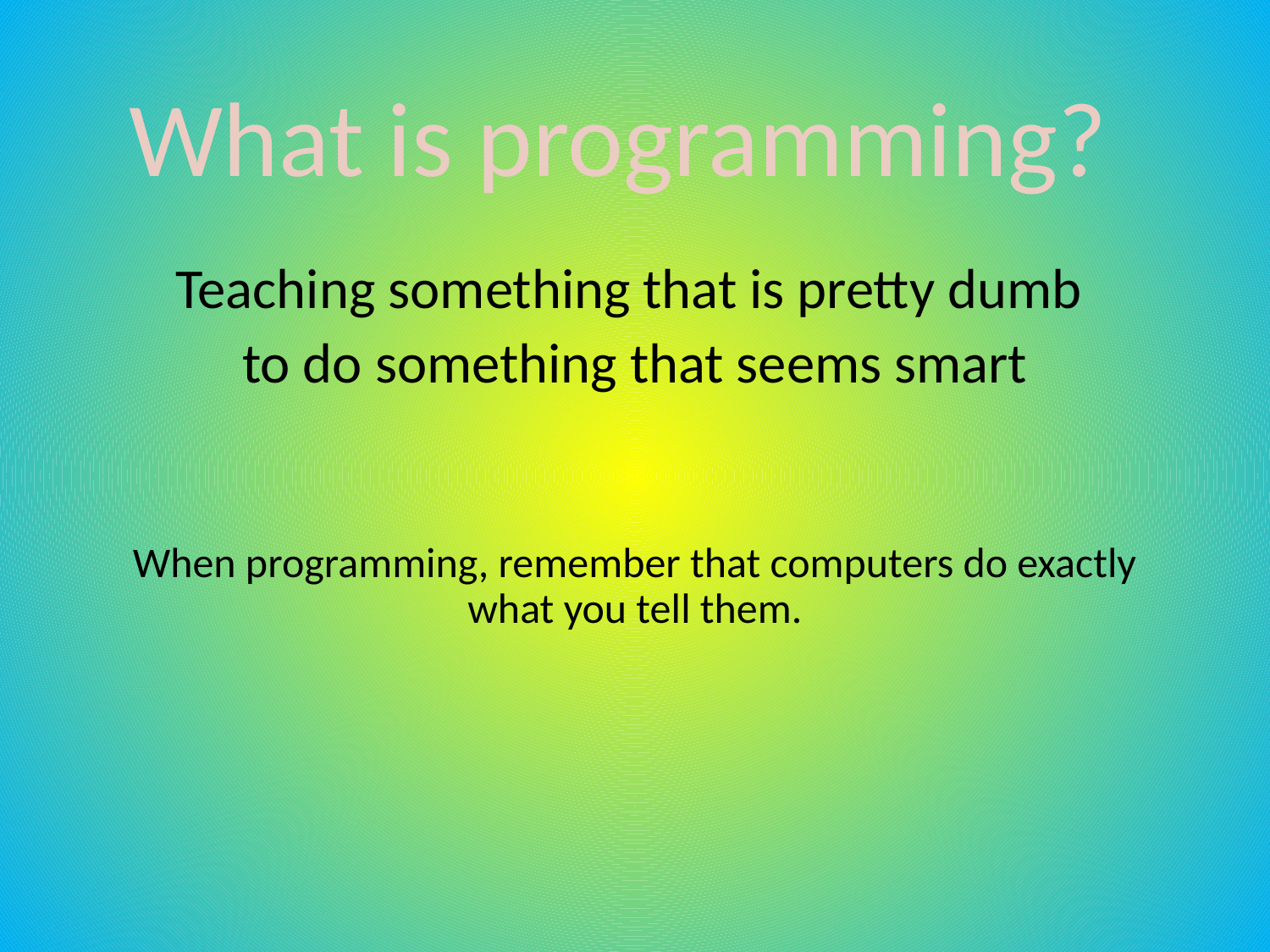

# What is programming?
Teaching something that is pretty dumb
to do something that seems smart

When programming, remember that computers do exactly what you tell them.